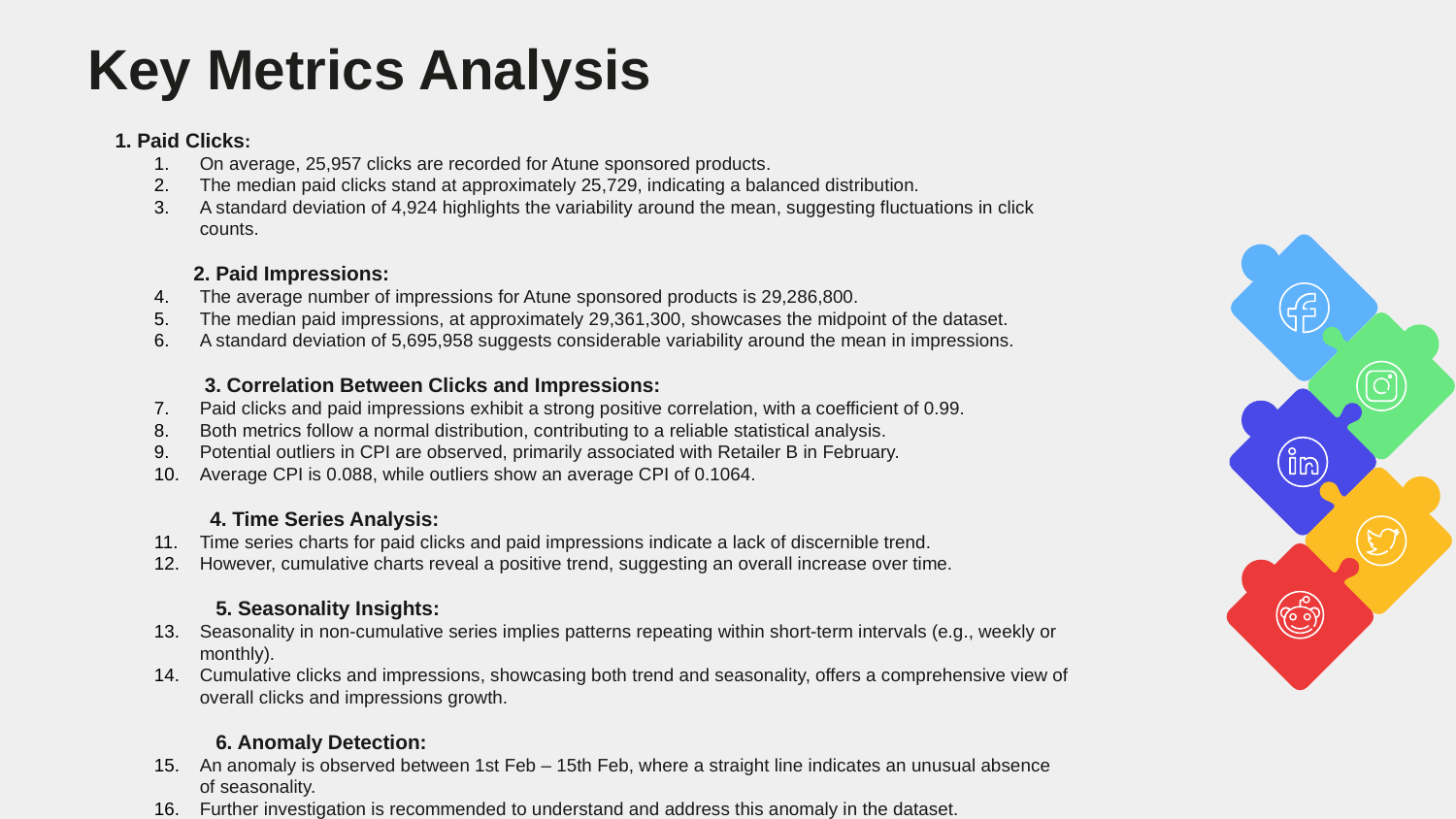

# Key Metrics Analysis
      1. Paid Clicks:
On average, 25,957 clicks are recorded for Atune sponsored products.
The median paid clicks stand at approximately 25,729, indicating a balanced distribution.
A standard deviation of 4,924 highlights the variability around the mean, suggesting fluctuations in click counts.

       2. Paid Impressions:
The average number of impressions for Atune sponsored products is 29,286,800.
The median paid impressions, at approximately 29,361,300, showcases the midpoint of the dataset.
A standard deviation of 5,695,958 suggests considerable variability around the mean in impressions.

         3. Correlation Between Clicks and Impressions:
Paid clicks and paid impressions exhibit a strong positive correlation, with a coefficient of 0.99.
Both metrics follow a normal distribution, contributing to a reliable statistical analysis.
Potential outliers in CPI are observed, primarily associated with Retailer B in February.
Average CPI is 0.088, while outliers show an average CPI of 0.1064.

          4. Time Series Analysis:
Time series charts for paid clicks and paid impressions indicate a lack of discernible trend.
However, cumulative charts reveal a positive trend, suggesting an overall increase over time.

           5. Seasonality Insights:
Seasonality in non-cumulative series implies patterns repeating within short-term intervals (e.g., weekly or monthly).
Cumulative clicks and impressions, showcasing both trend and seasonality, offers a comprehensive view of overall clicks and impressions growth.

           6. Anomaly Detection:
An anomaly is observed between 1st Feb – 15th Feb, where a straight line indicates an unusual absence of seasonality.
Further investigation is recommended to understand and address this anomaly in the dataset.